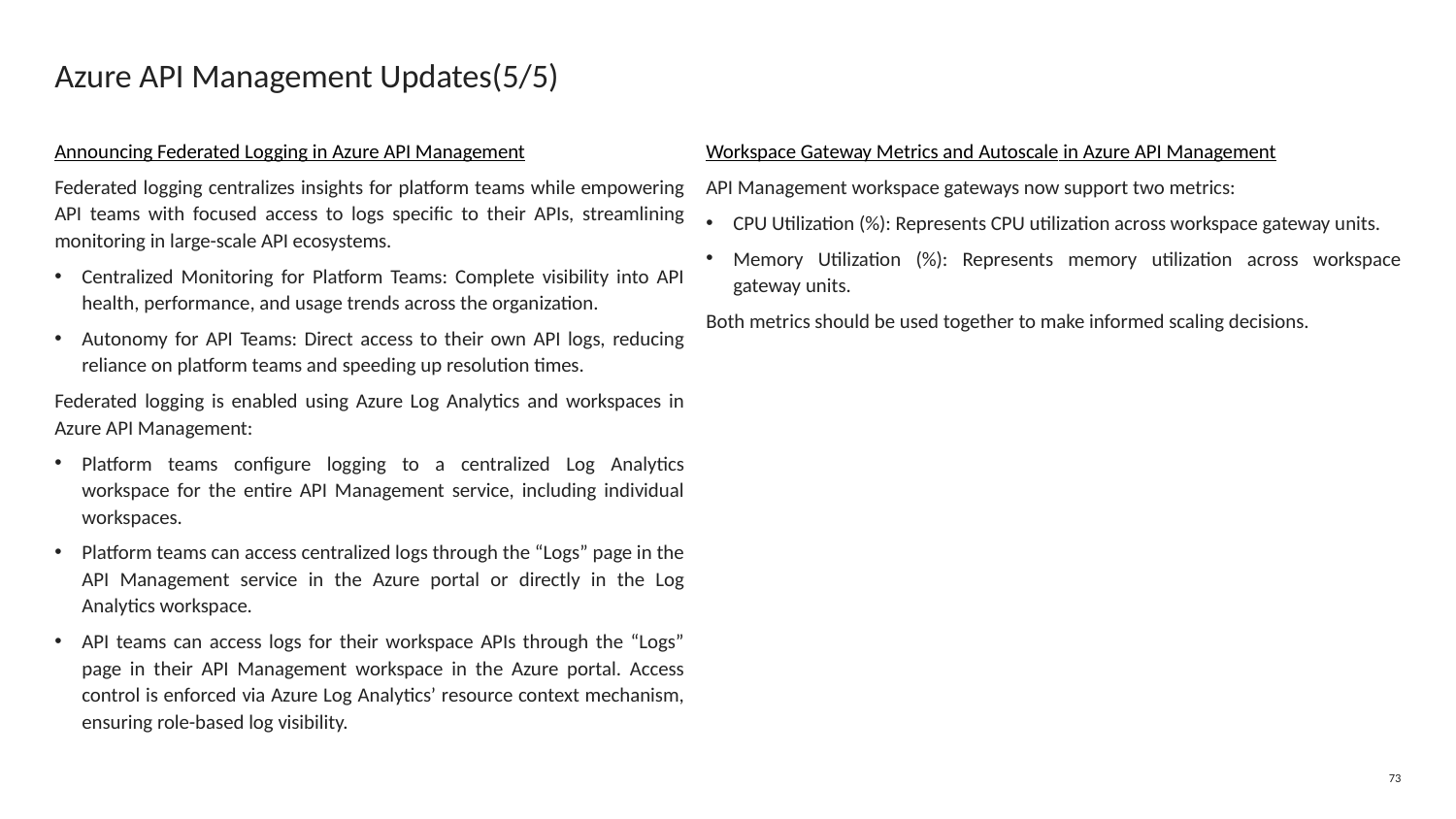

# Azure API Management Updates(5/5)
Announcing Federated Logging in Azure API Management
Federated logging centralizes insights for platform teams while empowering API teams with focused access to logs specific to their APIs, streamlining monitoring in large-scale API ecosystems.
Centralized Monitoring for Platform Teams: Complete visibility into API health, performance, and usage trends across the organization.
Autonomy for API Teams: Direct access to their own API logs, reducing reliance on platform teams and speeding up resolution times.
Federated logging is enabled using Azure Log Analytics and workspaces in Azure API Management:
Platform teams configure logging to a centralized Log Analytics workspace for the entire API Management service, including individual workspaces.
Platform teams can access centralized logs through the “Logs” page in the API Management service in the Azure portal or directly in the Log Analytics workspace.
API teams can access logs for their workspace APIs through the “Logs” page in their API Management workspace in the Azure portal. Access control is enforced via Azure Log Analytics’ resource context mechanism, ensuring role-based log visibility.
Workspace Gateway Metrics and Autoscale in Azure API Management
API Management workspace gateways now support two metrics:
CPU Utilization (%): Represents CPU utilization across workspace gateway units.
Memory Utilization (%): Represents memory utilization across workspace gateway units.
Both metrics should be used together to make informed scaling decisions.